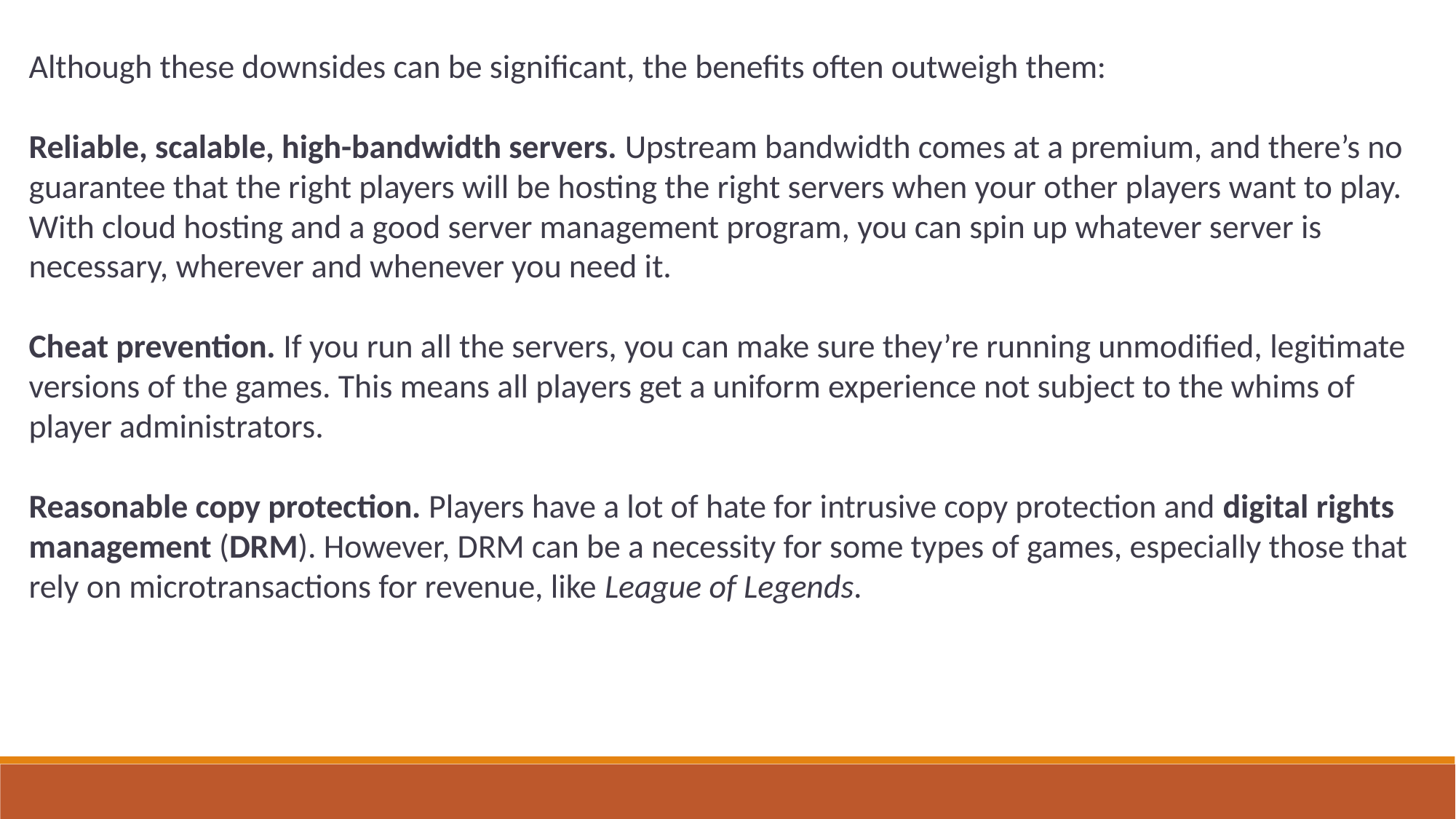

Although these downsides can be significant, the benefits often outweigh them:

Reliable, scalable, high-bandwidth servers. Upstream bandwidth comes at a premium, and there’s no guarantee that the right players will be hosting the right servers when your other players want to play. With cloud hosting and a good server management program, you can spin up whatever server is necessary, wherever and whenever you need it.

Cheat prevention. If you run all the servers, you can make sure they’re running unmodified, legitimate versions of the games. This means all players get a uniform experience not subject to the whims of player administrators.

Reasonable copy protection. Players have a lot of hate for intrusive copy protection and digital rights management (DRM). However, DRM can be a necessity for some types of games, especially those that rely on microtransactions for revenue, like League of Legends.